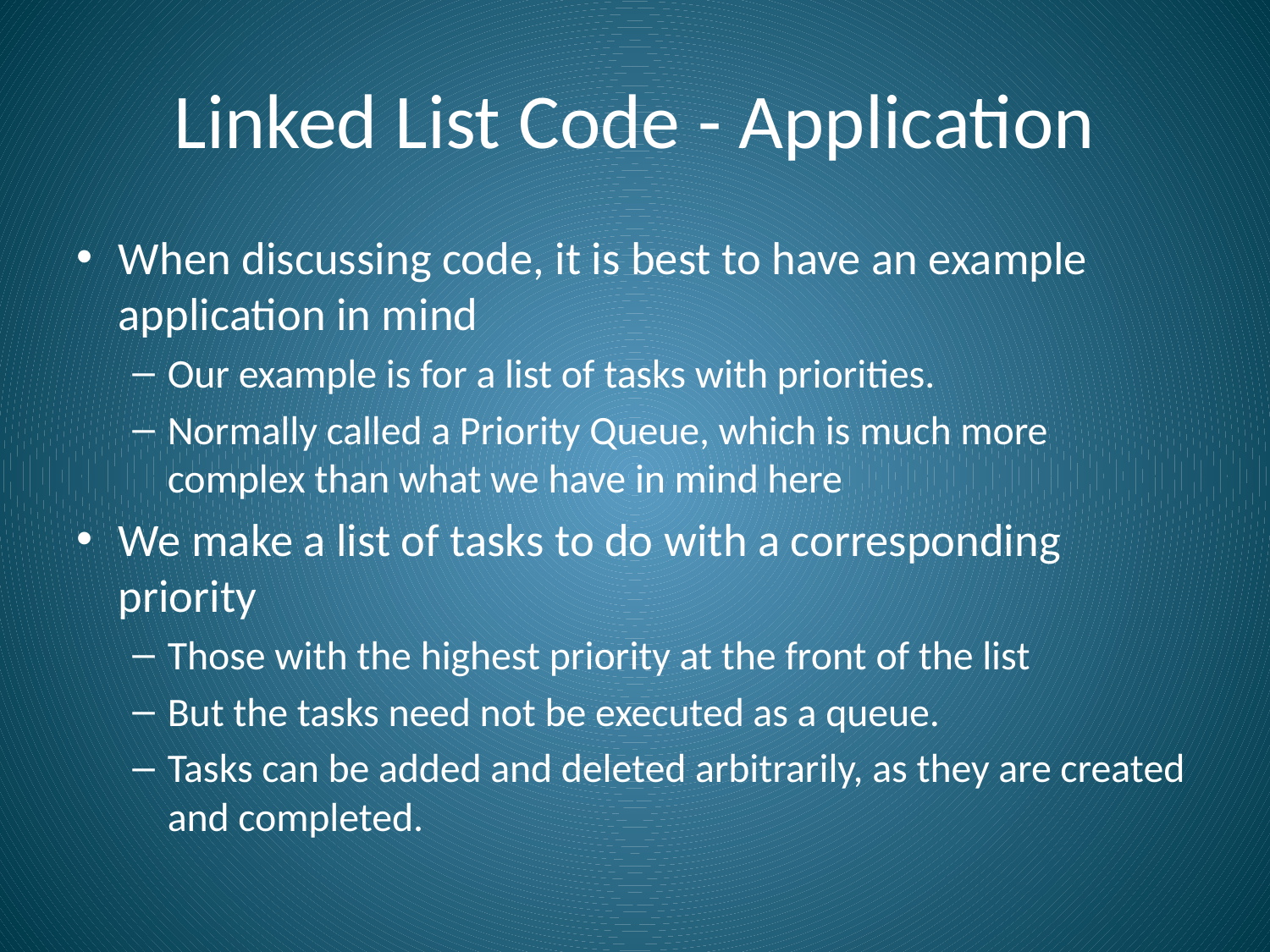

# Linked List Code - Application
When discussing code, it is best to have an example application in mind
Our example is for a list of tasks with priorities.
Normally called a Priority Queue, which is much more complex than what we have in mind here
We make a list of tasks to do with a corresponding priority
Those with the highest priority at the front of the list
But the tasks need not be executed as a queue.
Tasks can be added and deleted arbitrarily, as they are created and completed.